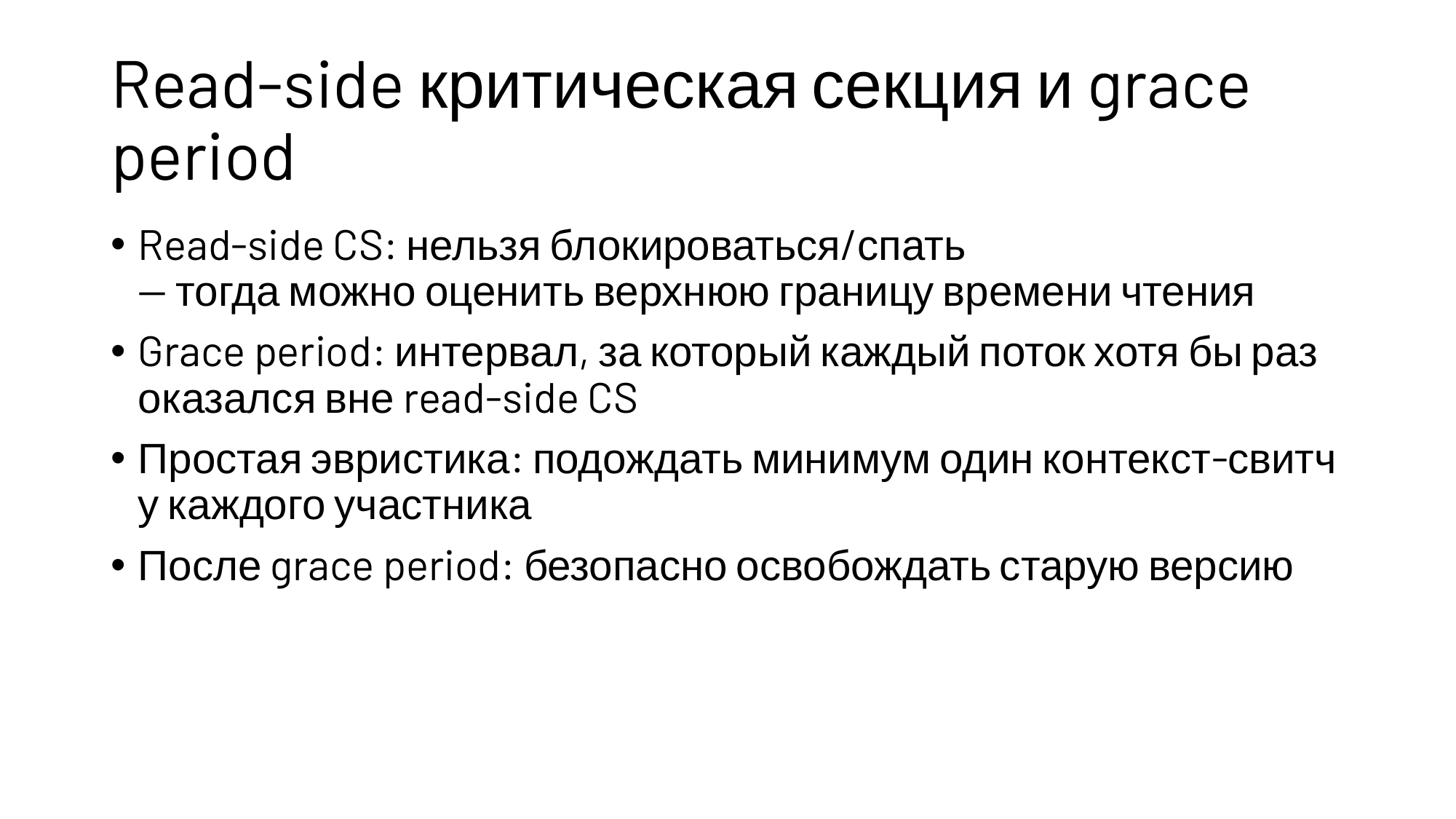

# Read-side критическая секция и grace period
Read-side CS: нельзя блокироваться/спать
— тогда можно оценить верхнюю границу времени чтения
Grace period: интервал, за который каждый поток хотя бы раз оказался вне read-side CS
Простая эвристика: подождать минимум один контекст-свитч у каждого участника
После grace period: безопасно освобождать старую версию